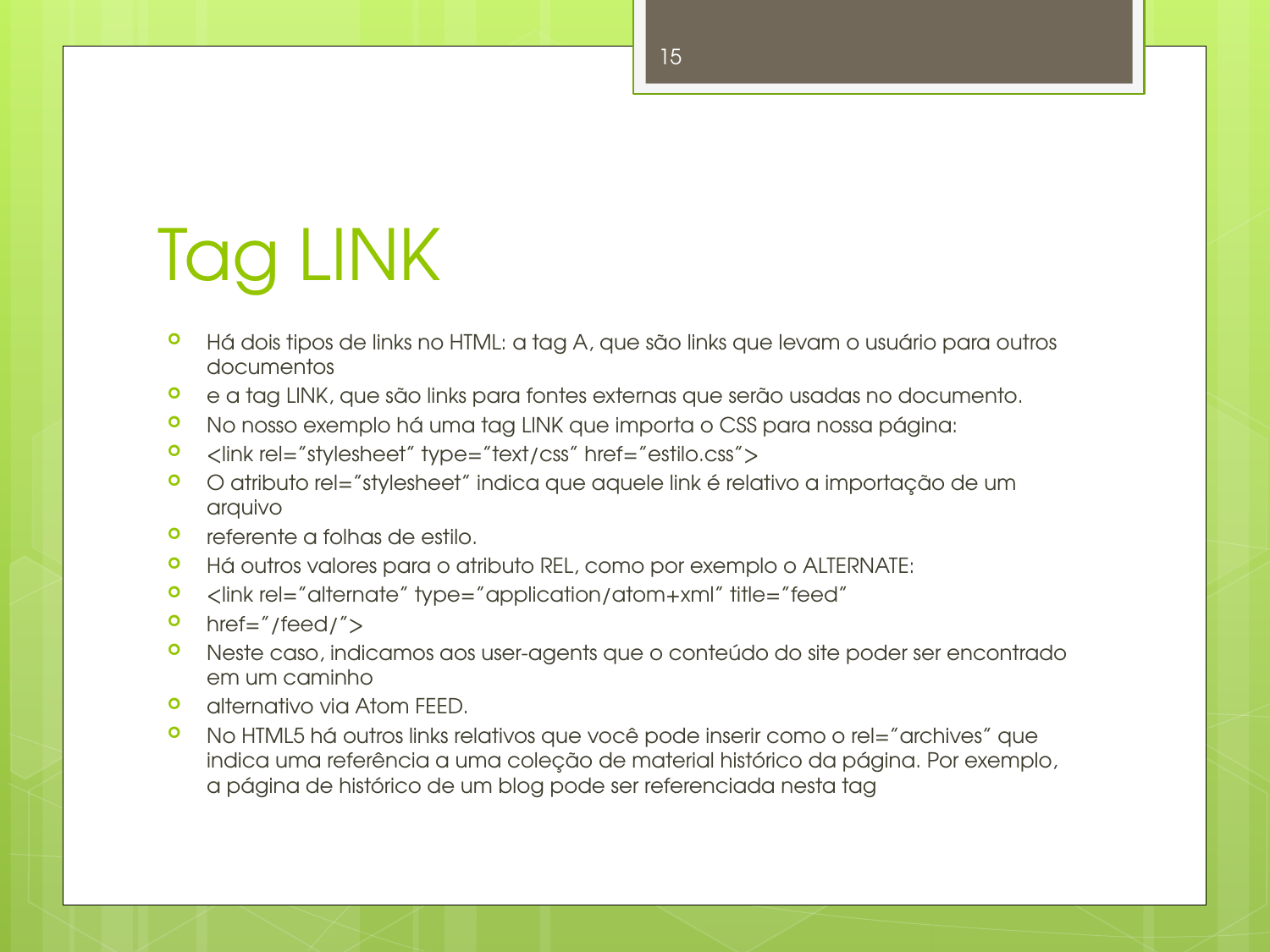

15
# Tag LINK
Há dois tipos de links no HTML: a tag A, que são links que levam o usuário para outros documentos
e a tag LINK, que são links para fontes externas que serão usadas no documento.
No nosso exemplo há uma tag LINK que importa o CSS para nossa página:
<link rel=”stylesheet” type=”text/css” href=”estilo.css”>
O atributo rel=”stylesheet” indica que aquele link é relativo a importação de um arquivo
referente a folhas de estilo.
Há outros valores para o atributo REL, como por exemplo o ALTERNATE:
<link rel=”alternate” type=”application/atom+xml” title=”feed”
href=”/feed/”>
Neste caso, indicamos aos user-agents que o conteúdo do site poder ser encontrado em um caminho
alternativo via Atom FEED.
No HTML5 há outros links relativos que você pode inserir como o rel=”archives” que indica uma referência a uma coleção de material histórico da página. Por exemplo, a página de histórico de um blog pode ser referenciada nesta tag